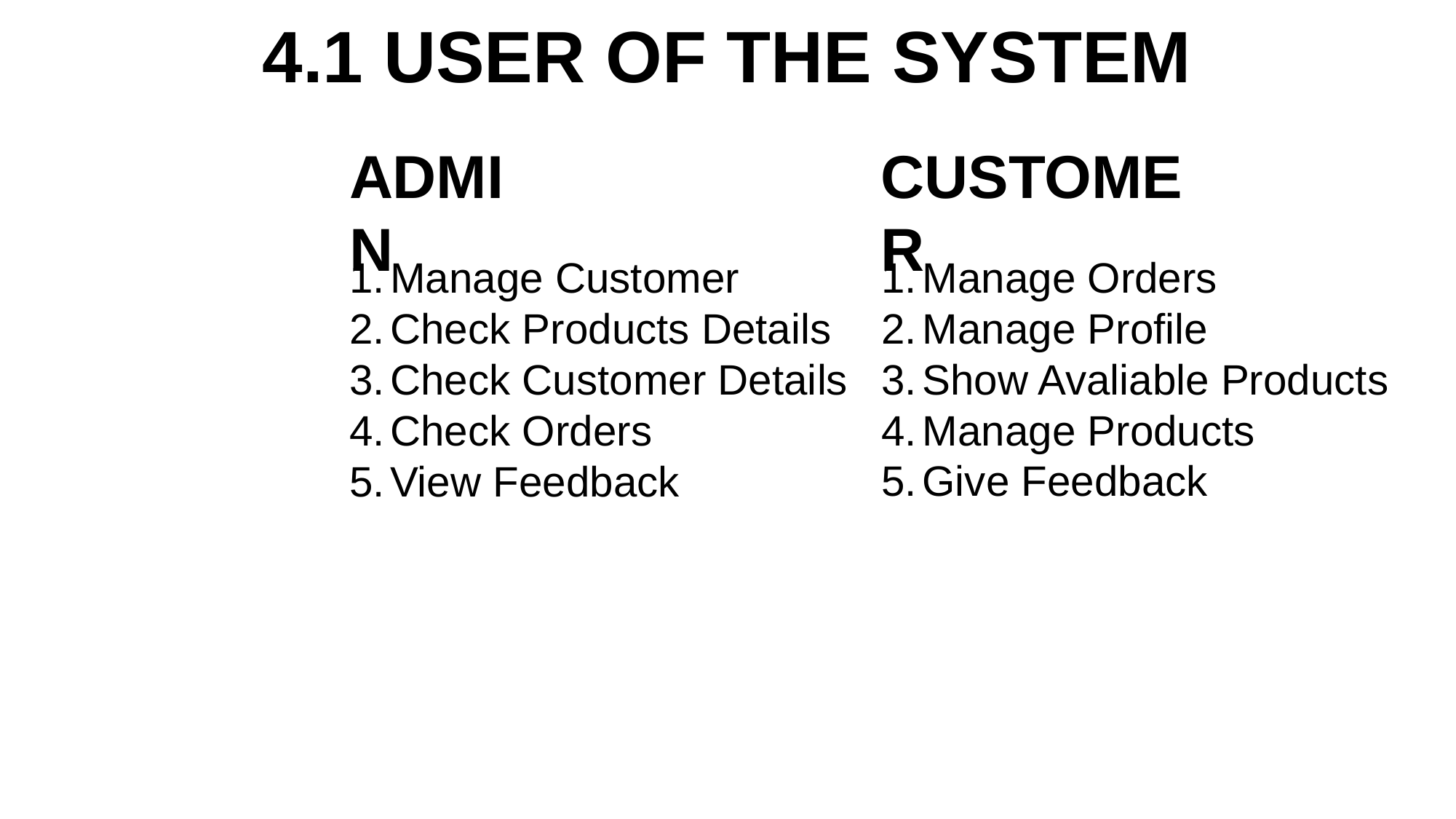

4.1 USER OF THE SYSTEM
ADMIN
CUSTOMER
Manage Customer
Check Products Details
Check Customer Details
Check Orders
View Feedback

Manage Orders
Manage Profile
Show Avaliable Products
Manage Products
Give Feedback